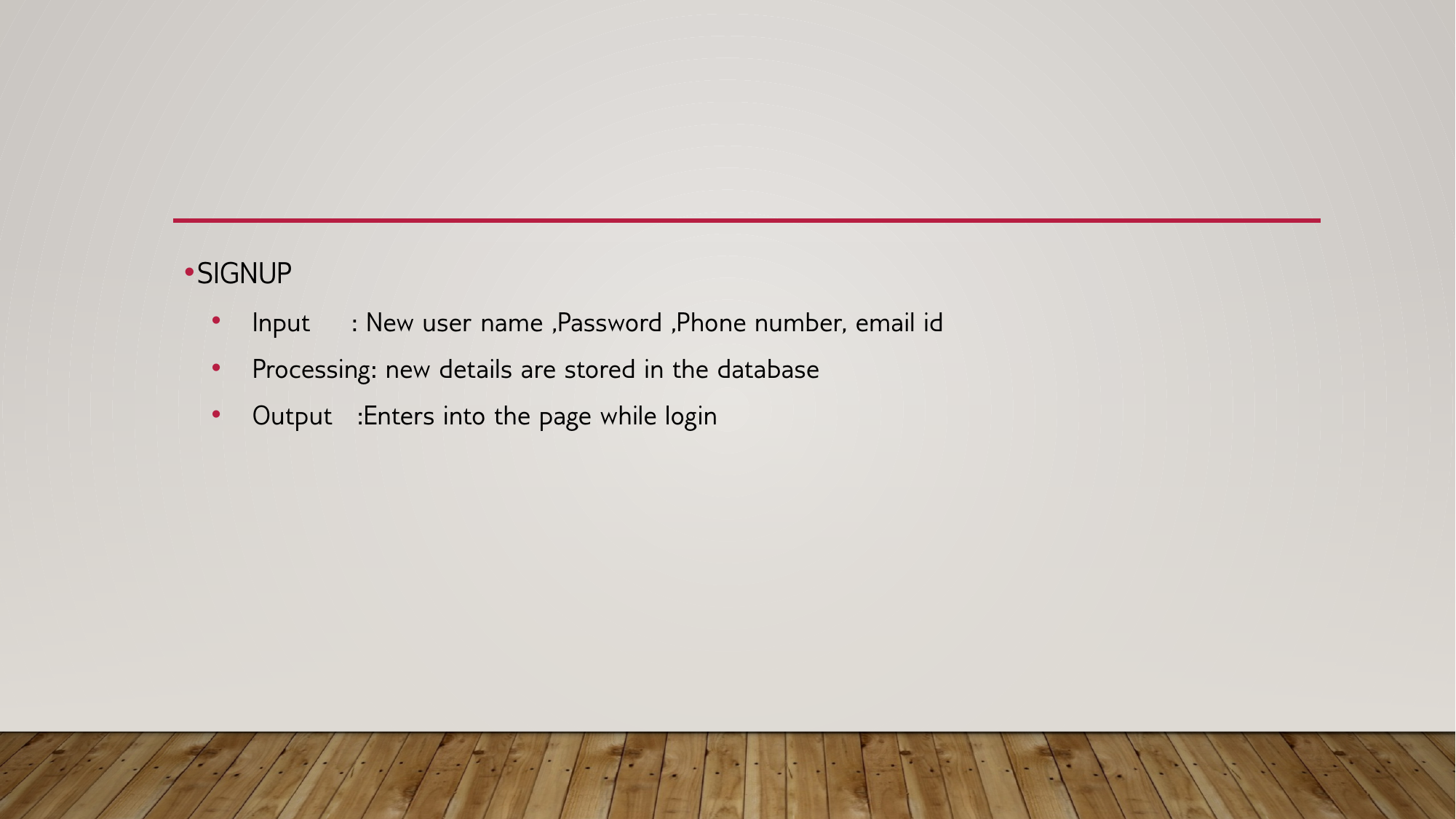

SIGNUP
Input     : New user name ,Password ,Phone number, email id
Processing: new details are stored in the database
Output   :Enters into the page while login